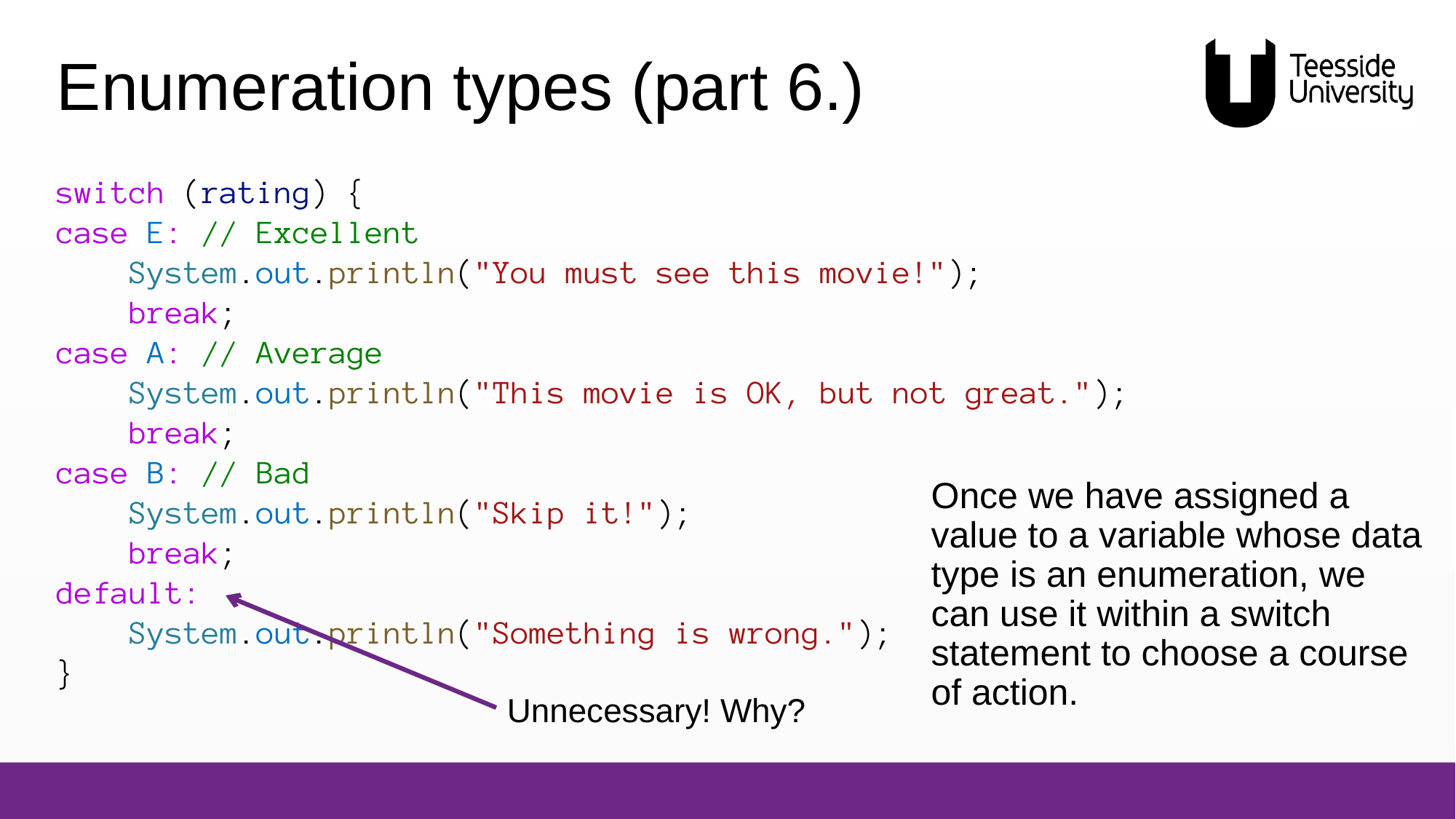

# Enumeration types (part 6.)
switch (rating) {
case E: // Excellent
    System.out.println("You must see this movie!");
    break;
case A: // Average
    System.out.println("This movie is OK, but not great.");
    break;
case B: // Bad
    System.out.println("Skip it!");
    break;
default:
    System.out.println("Something is wrong.");
}
Once we have assigned a value to a variable whose data type is an enumeration, we can use it within a switch statement to choose a course of action.
Unnecessary! Why?